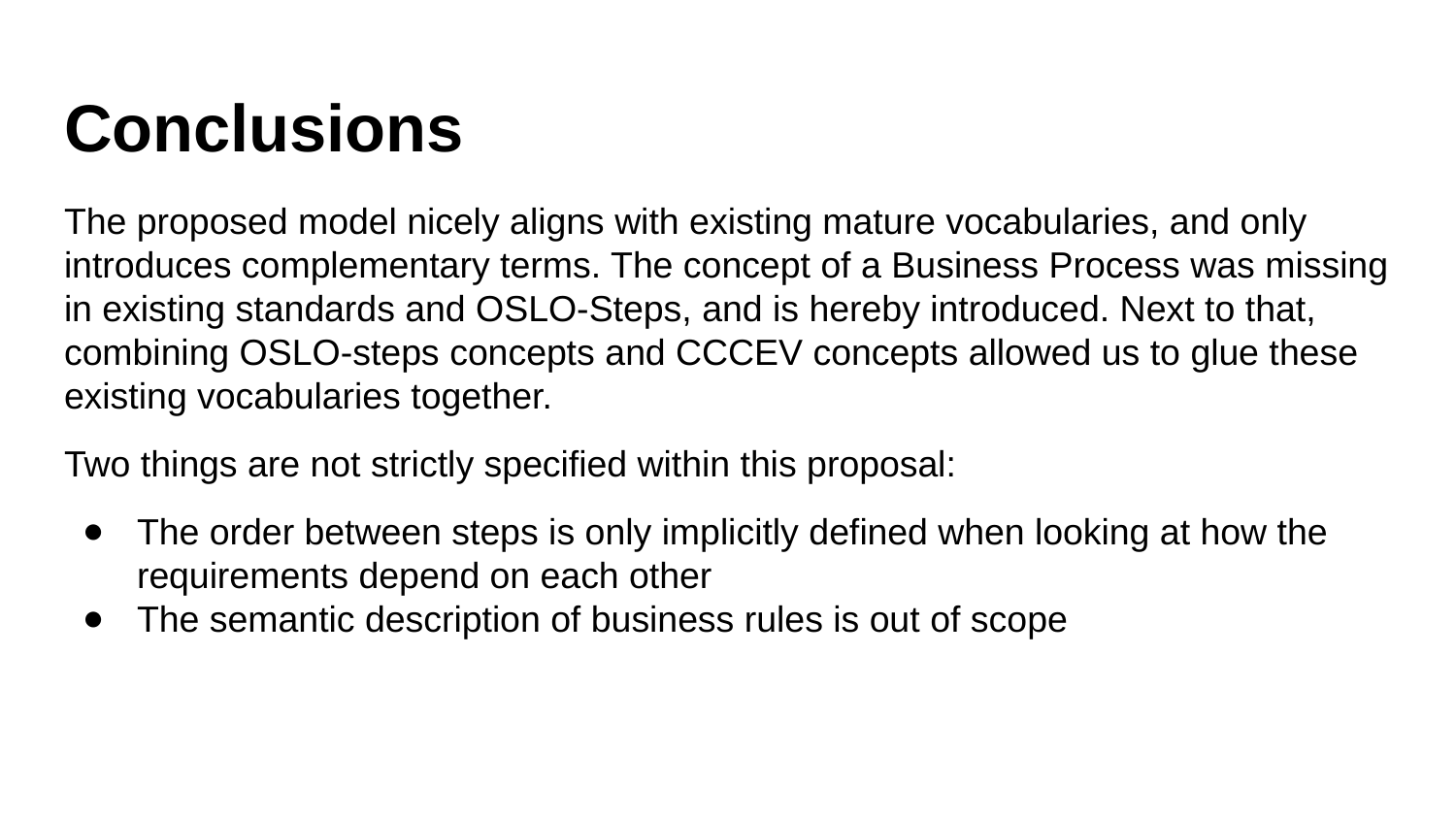

# Conclusions
The proposed model nicely aligns with existing mature vocabularies, and only introduces complementary terms. The concept of a Business Process was missing in existing standards and OSLO-Steps, and is hereby introduced. Next to that, combining OSLO-steps concepts and CCCEV concepts allowed us to glue these existing vocabularies together.
Two things are not strictly specified within this proposal:
The order between steps is only implicitly defined when looking at how the requirements depend on each other
The semantic description of business rules is out of scope